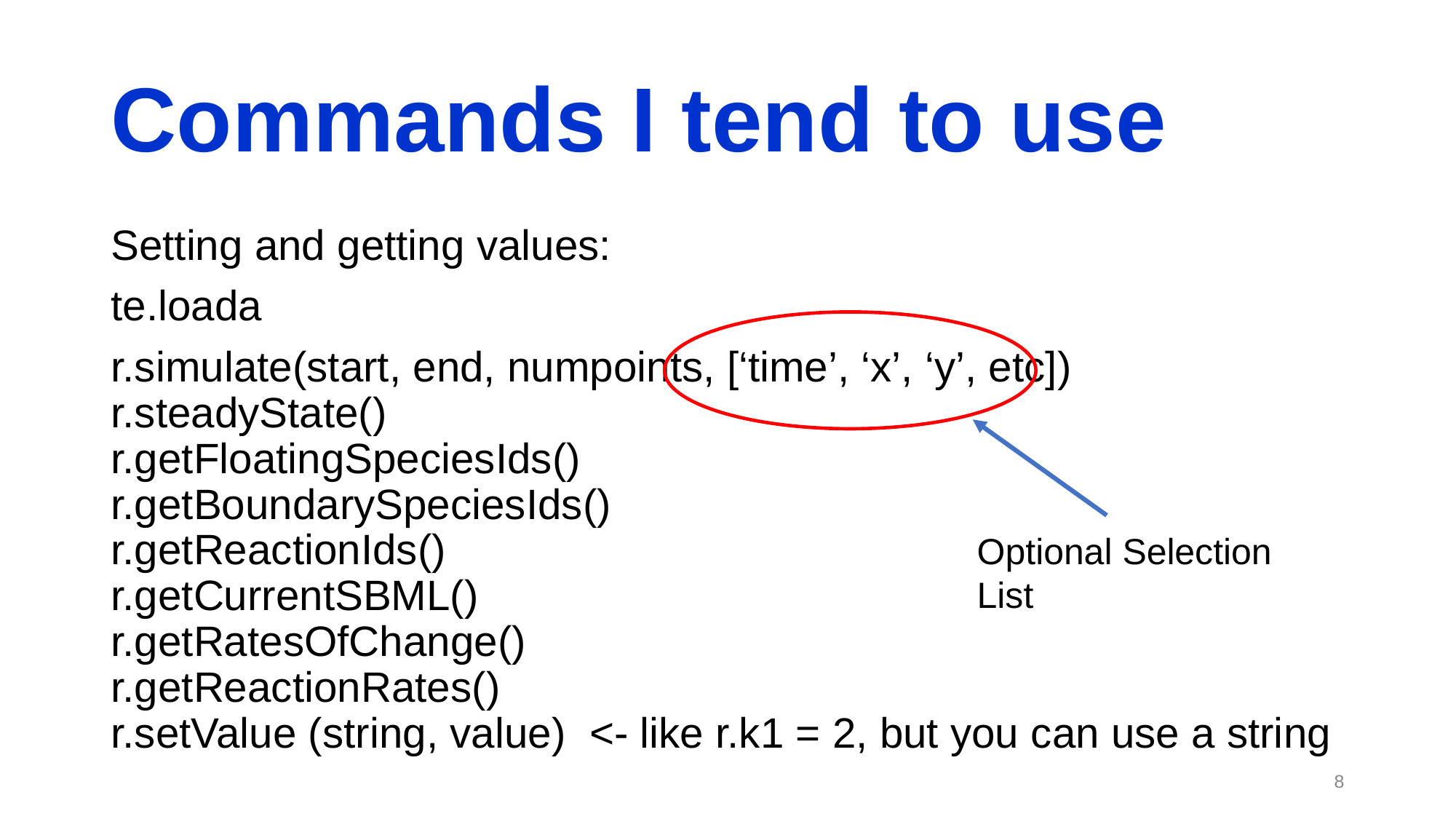

# Commands I tend to use
Setting and getting values:
te.loada
r.simulate(start, end, numpoints, [‘time’, ‘x’, ‘y’, etc])
r.steadyState()
r.getFloatingSpeciesIds()
r.getBoundarySpeciesIds()
r.getReactionIds()
r.getCurrentSBML()
r.getRatesOfChange()
r.getReactionRates()
r.setValue (string, value)  <- like r.k1 = 2, but you can use a string

Optional Selection List
8